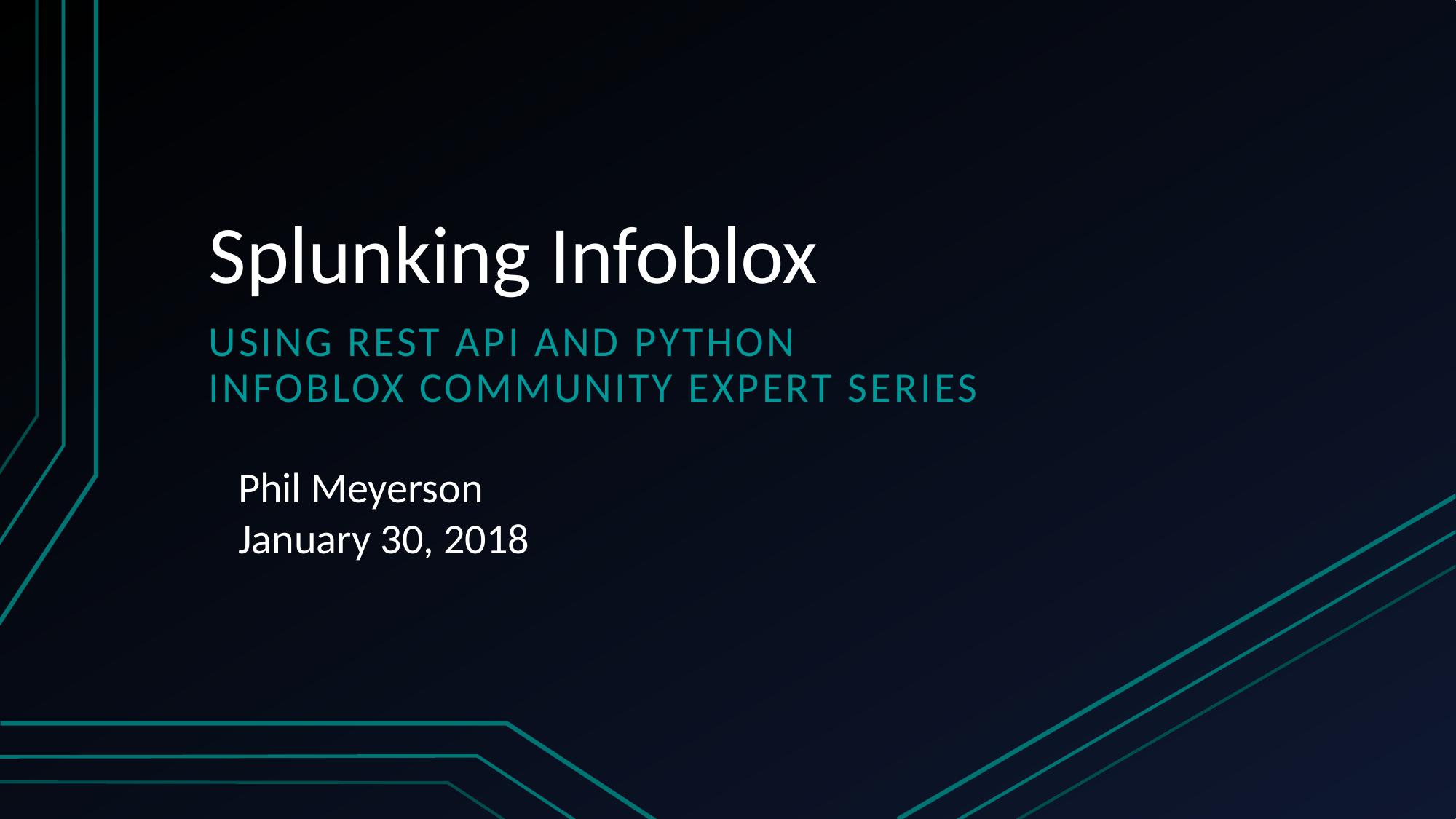

# Splunking Infoblox
Using Rest api and python
Infoblox community expert series
Phil Meyerson
January 30, 2018